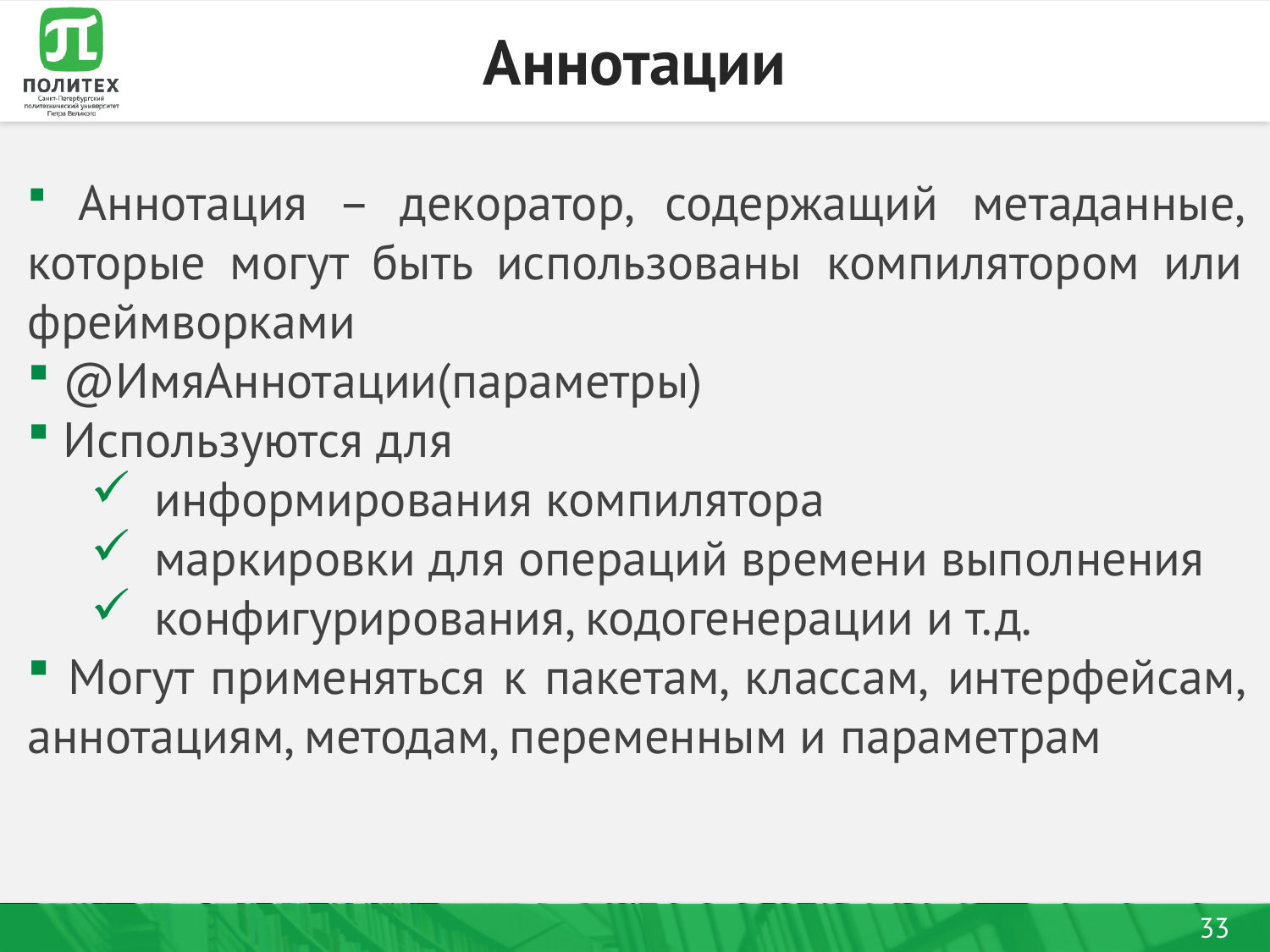

# Аннотации
 Аннотация – декоратор, содержащий метаданные, которые могут быть использованы компилятором или фреймворками
 @ИмяАннотации(параметры)
 Используются для
информирования компилятора
маркировки для операций времени выполнения
конфигурирования, кодогенерации и т.д.
 Могут применяться к пакетам, классам, интерфейсам, аннотациям, методам, переменным и параметрам